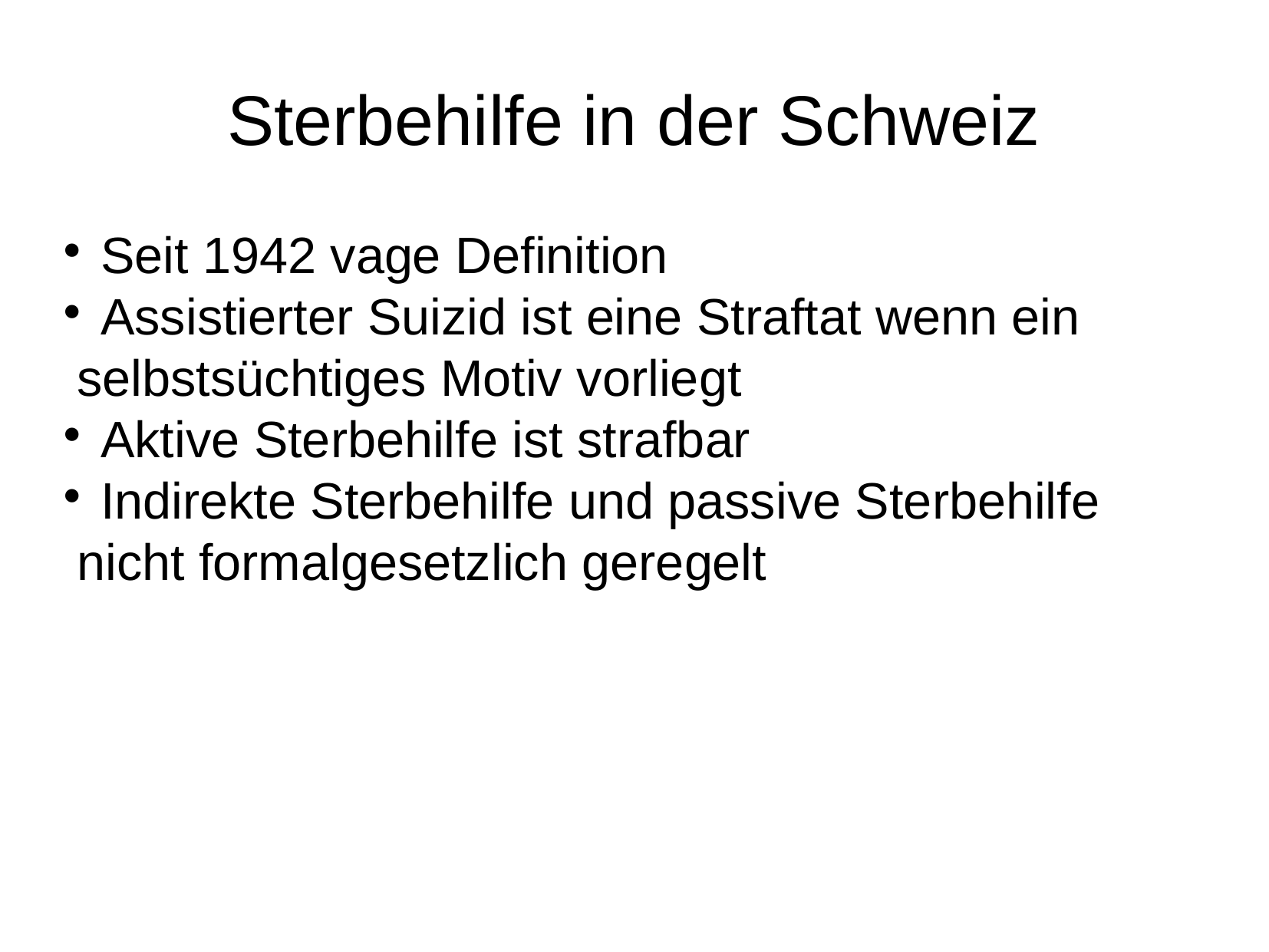

Sterbehilfe in der Schweiz
 Seit 1942 vage Definition
 Assistierter Suizid ist eine Straftat wenn ein selbstsüchtiges Motiv vorliegt
 Aktive Sterbehilfe ist strafbar
 Indirekte Sterbehilfe und passive Sterbehilfe nicht formalgesetzlich geregelt